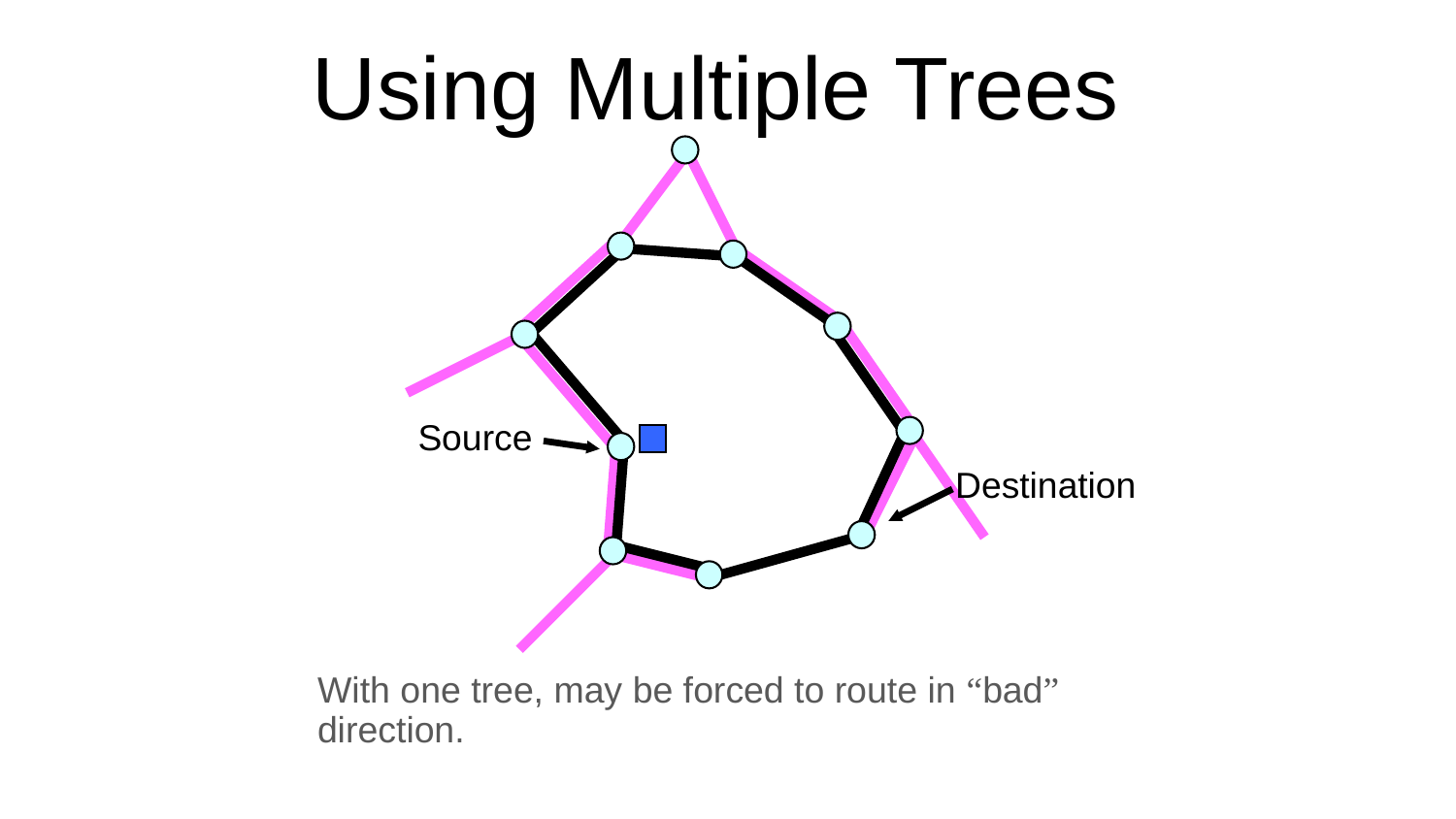

# Using Multiple Trees

Source

Destination

With one tree, may be forced to route in “bad” direction.